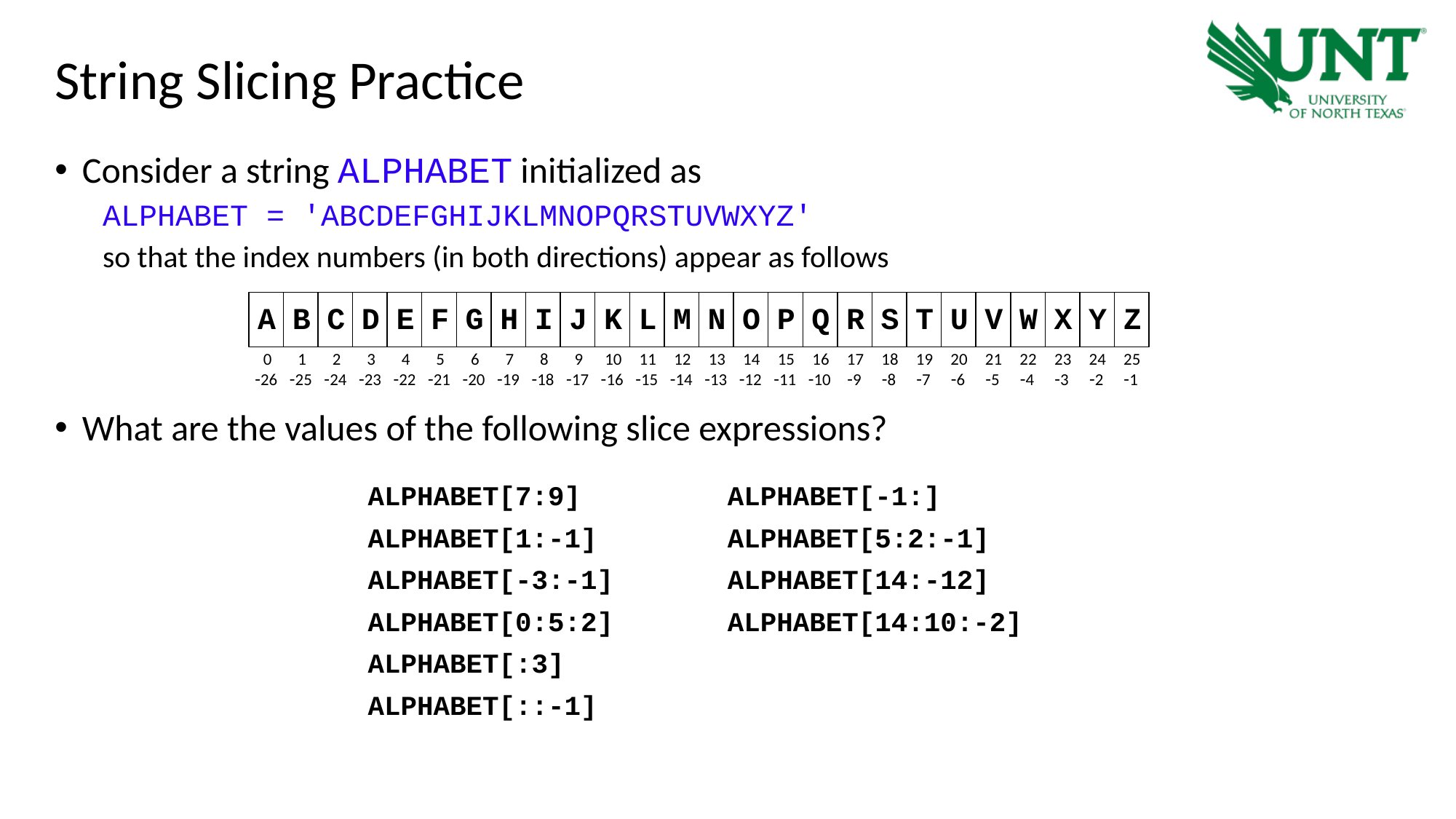

# String Slicing Practice
Consider a string ALPHABET initialized as
ALPHABET = 'ABCDEFGHIJKLMNOPQRSTUVWXYZ'
so that the index numbers (in both directions) appear as follows

What are the values of the following slice expressions?

A
B
C
D
E
F
G
H
I
J
K
L
M
N
O
P
Q
R
S
T
U
V
W
X
Y
Z
0
1
2
3
4
5
6
7
8
9
10
11
12
13
14
15
16
17
18
19
20
21
22
23
24
25
-26
-25
-24
-23
-22
-21
-20
-19
-18
-17
-16
-15
-14
-13
-12
-11
-10
-9
-8
-7
-6
-5
-4
-3
-2
-1
ALPHABET[7:9]
ALPHABET[1:-1]
ALPHABET[-3:-1]
ALPHABET[0:5:2]
ALPHABET[:3]
ALPHABET[::-1]
ALPHABET[-1:]
ALPHABET[5:2:-1]
ALPHABET[14:-12]
ALPHABET[14:10:-2]